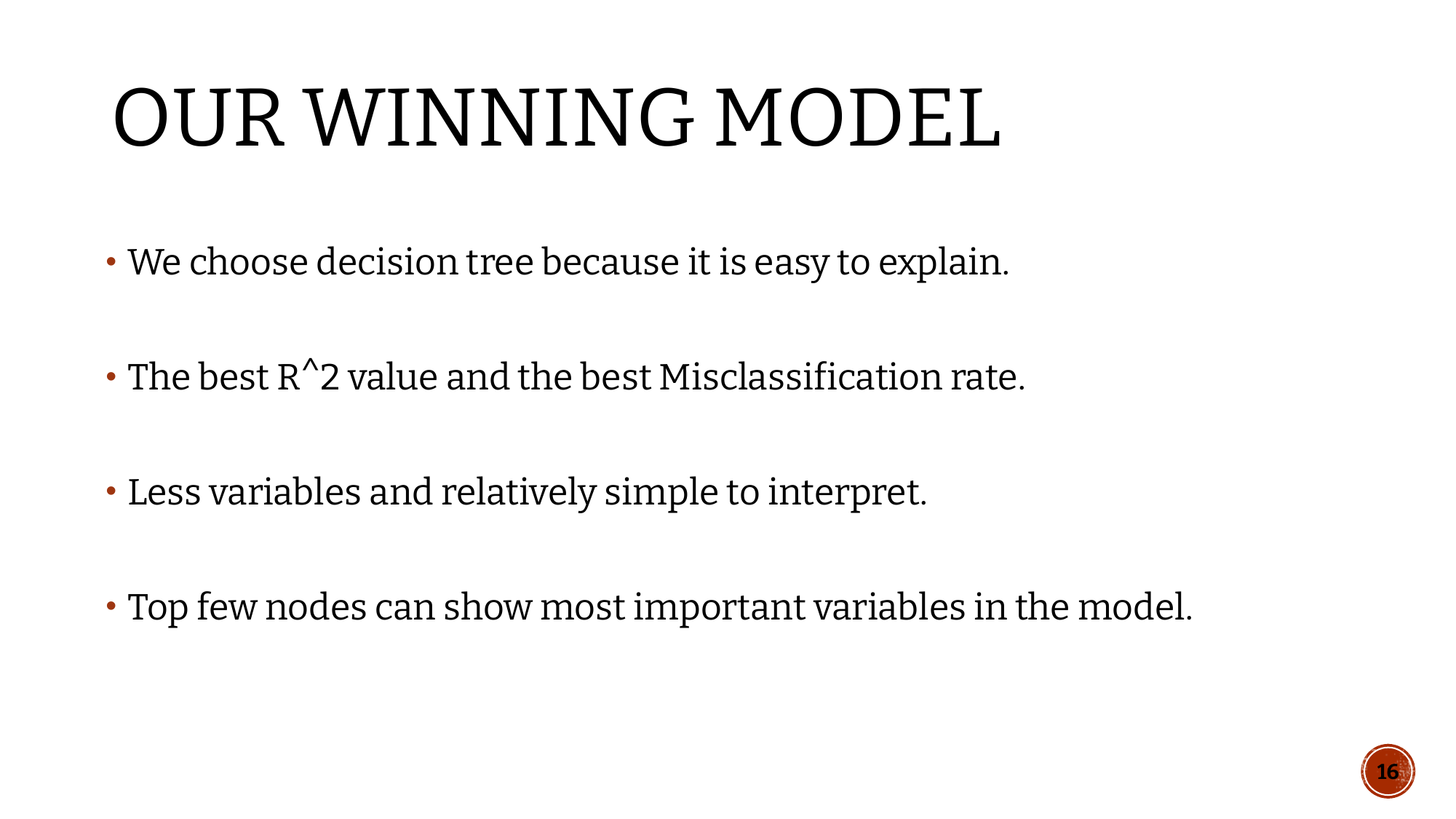

# Our Winning Model
We choose decision tree because it is easy to explain.

The best R^2 value and the best Misclassification rate.

Less variables and relatively simple to interpret.

Top few nodes can show most important variables in the model.

16